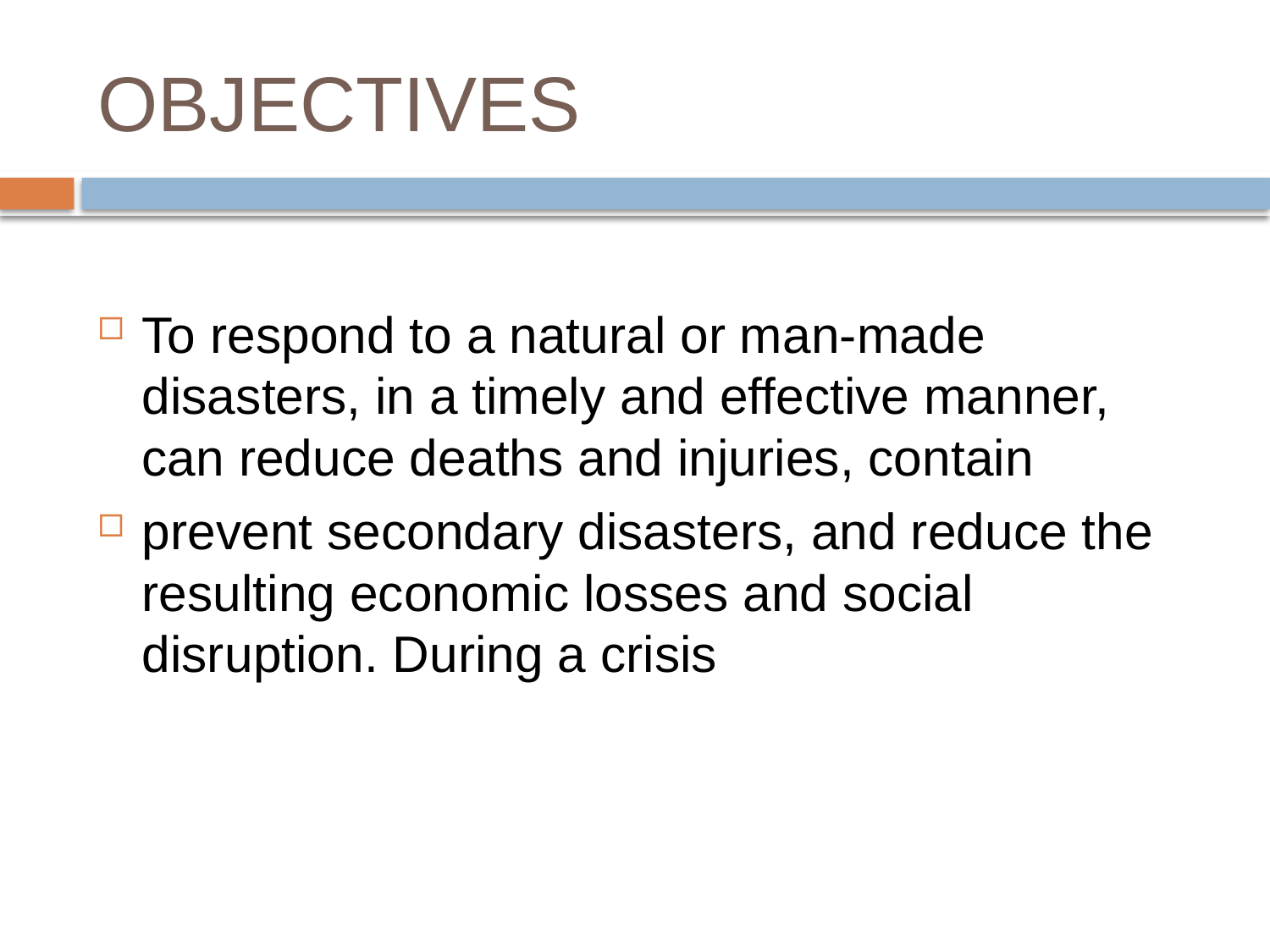

# OBJECTIVES

To respond to a natural or man-made disasters, in a timely and effective manner, can reduce deaths and injuries, contain
prevent secondary disasters, and reduce the resulting economic losses and social disruption. During a crisis